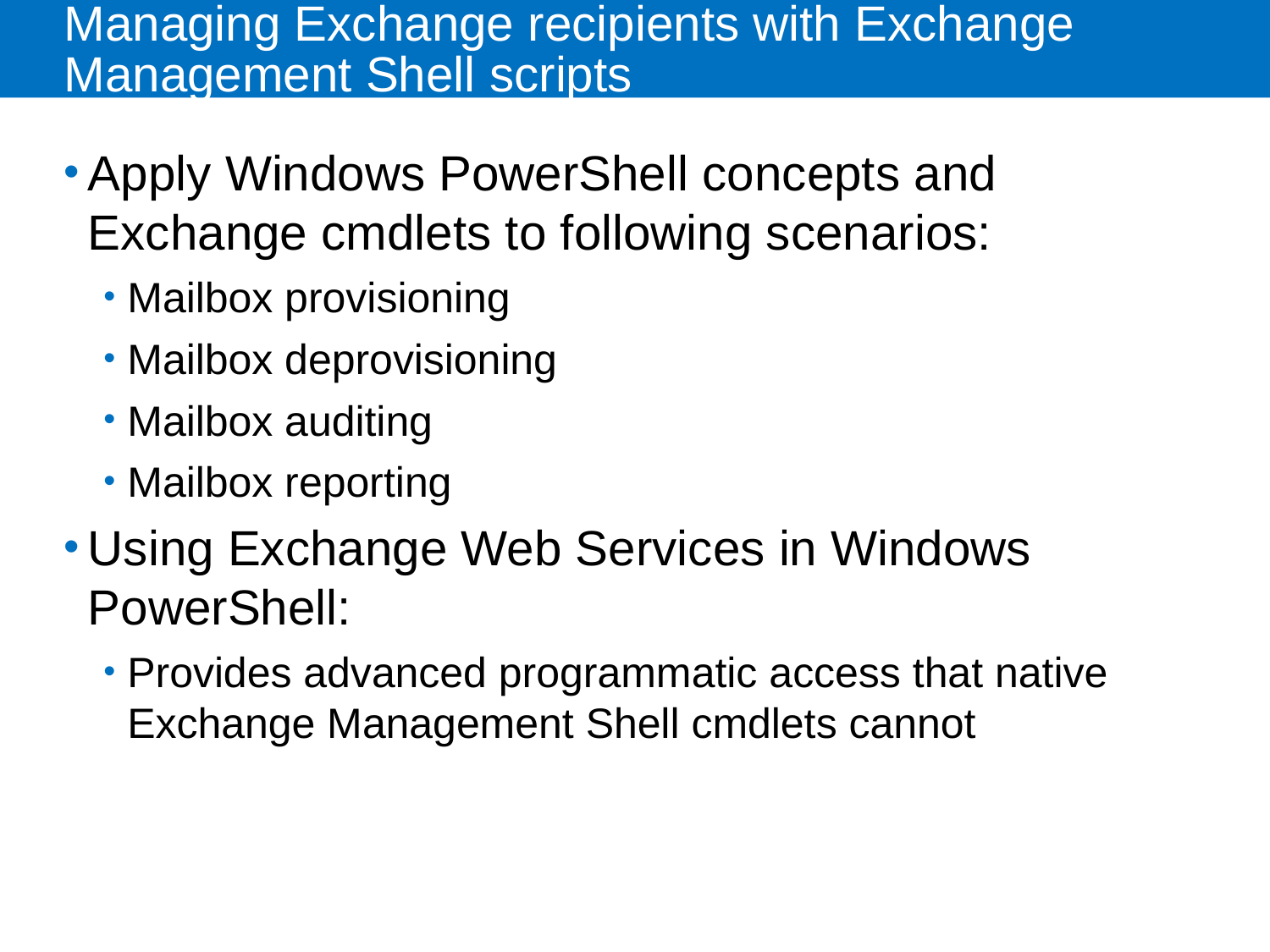

# Managing Exchange recipients with Exchange Management Shell scripts
Apply Windows PowerShell concepts and Exchange cmdlets to following scenarios:
Mailbox provisioning
Mailbox deprovisioning
Mailbox auditing
Mailbox reporting
Using Exchange Web Services in Windows PowerShell:
Provides advanced programmatic access that native Exchange Management Shell cmdlets cannot